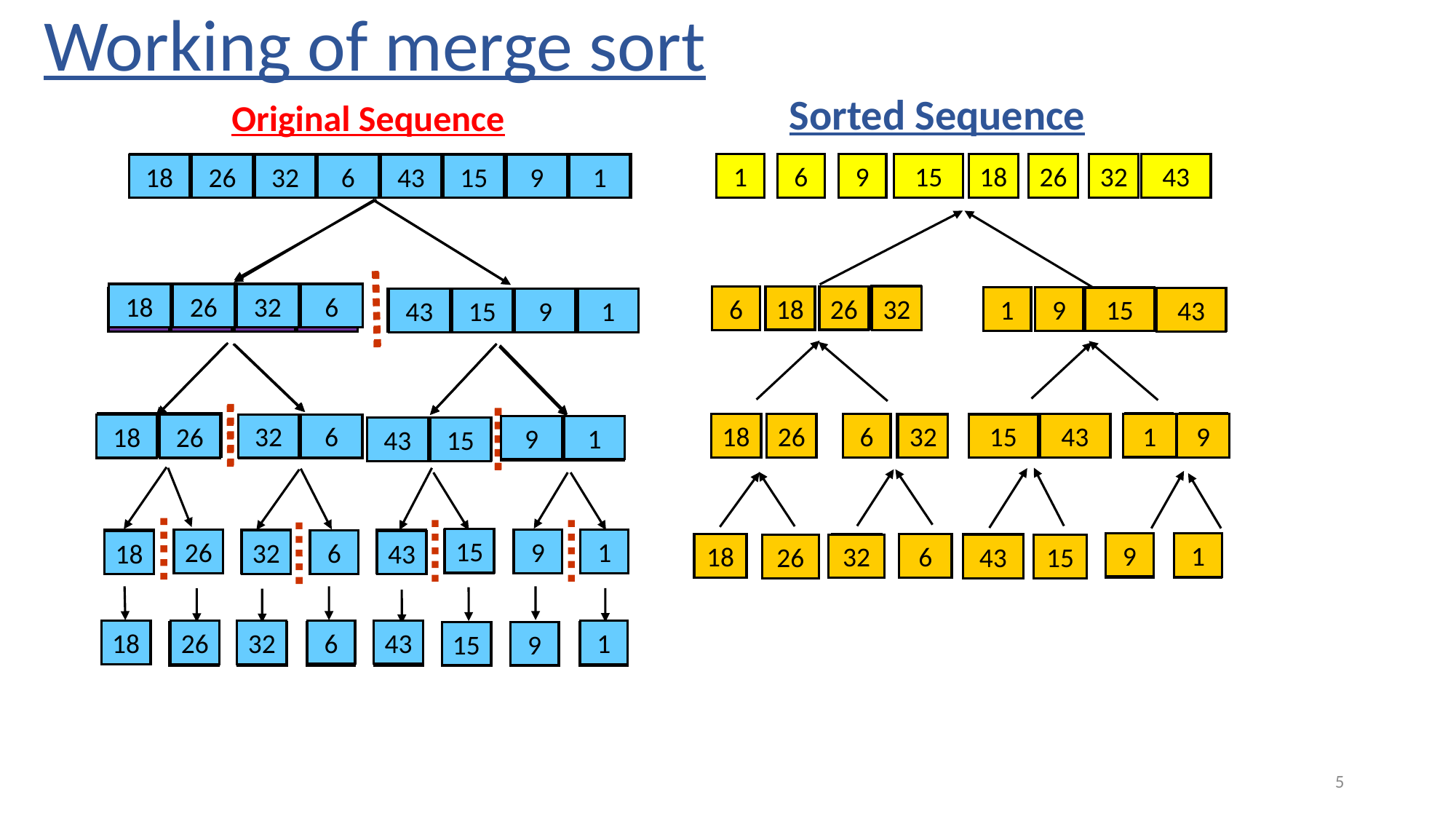

# Working of merge sort
Sorted Sequence
Original Sequence
18
26
32
 6
43
15
 9
 1
 1
 6
 9
15
18
26
32
43
18
26
32
 6
43
15
 9
 1

18
26
32
 6

18
26
32
 6

43
15
 9
 1

43
15
 9
 1

32
26
 6
18
18
26
 6
32
 9
 9
 1
 1
15
15
43
43

18
26

43
15

32
 6

32
 6

18
26

43
15

 9
 1

 9
 1
 1
 9
 1
26
 9
43
18
18
26
 6
 6
32
15
32
43
15

18

26

43

 6

32

 9

15

 1
15
26
 9
 1
32
 6
18
43
 9
 1
18
32
 6
43
 9
 1
 6
18
32
15
43
26
15
26

18

 6

 9

15

 1

26

32

43
 6
43
18
26
32
 1
15
 9
5